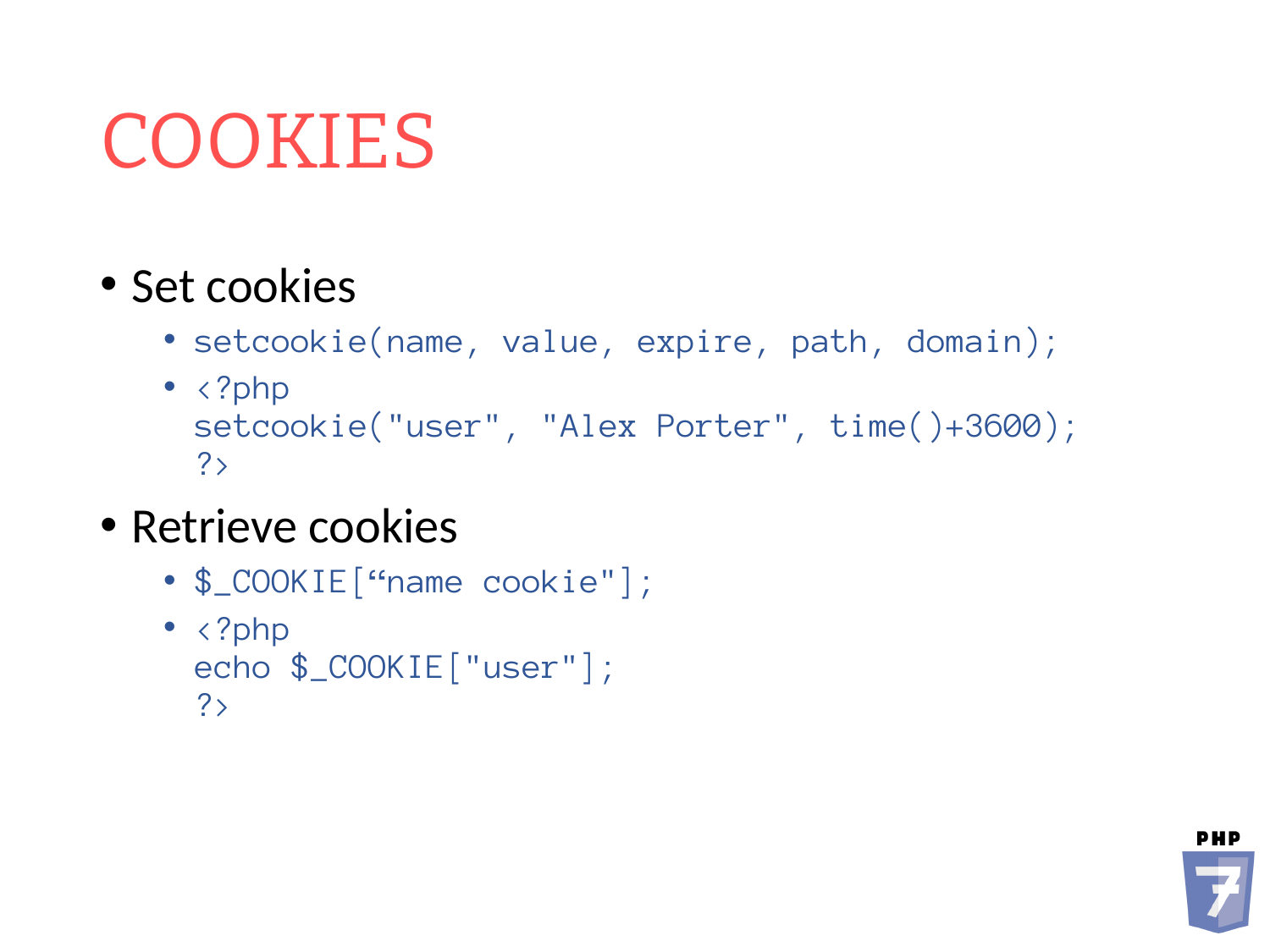

# COOKIES
Set cookies
setcookie(name, value, expire, path, domain);
<?php
setcookie("user", "Alex Porter", time()+3600);
?>
Retrieve cookies
$_COOKIE[“name cookie"];
<?php
echo $_COOKIE["user"];
?>